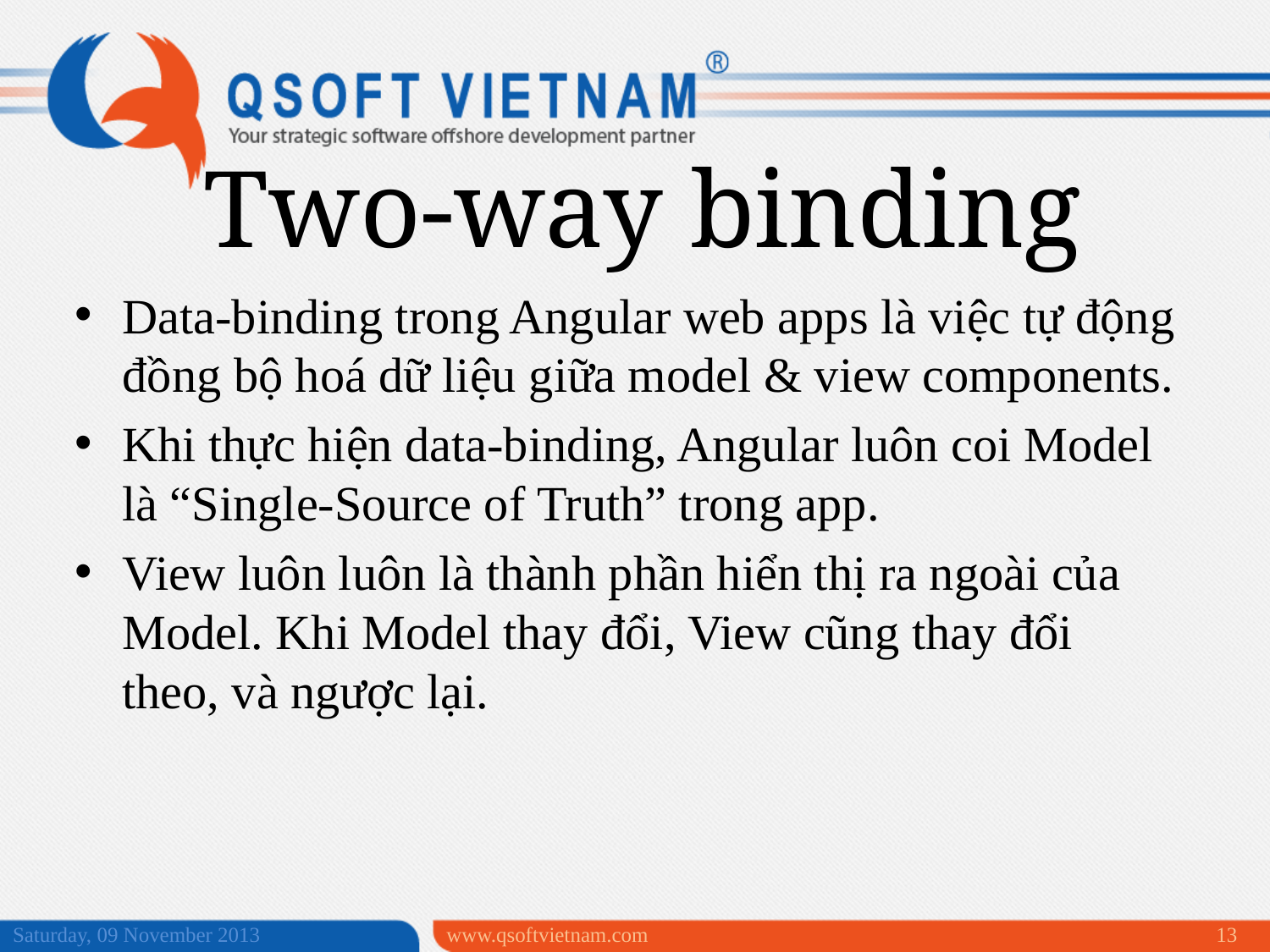

Two-way binding
Data-binding trong Angular web apps là việc tự động đồng bộ hoá dữ liệu giữa model & view components.
Khi thực hiện data-binding, Angular luôn coi Model là “Single-Source of Truth” trong app.
View luôn luôn là thành phần hiển thị ra ngoài của Model. Khi Model thay đổi, View cũng thay đổi theo, và ngược lại.
Saturday, 09 November 2013
www.qsoftvietnam.com
13